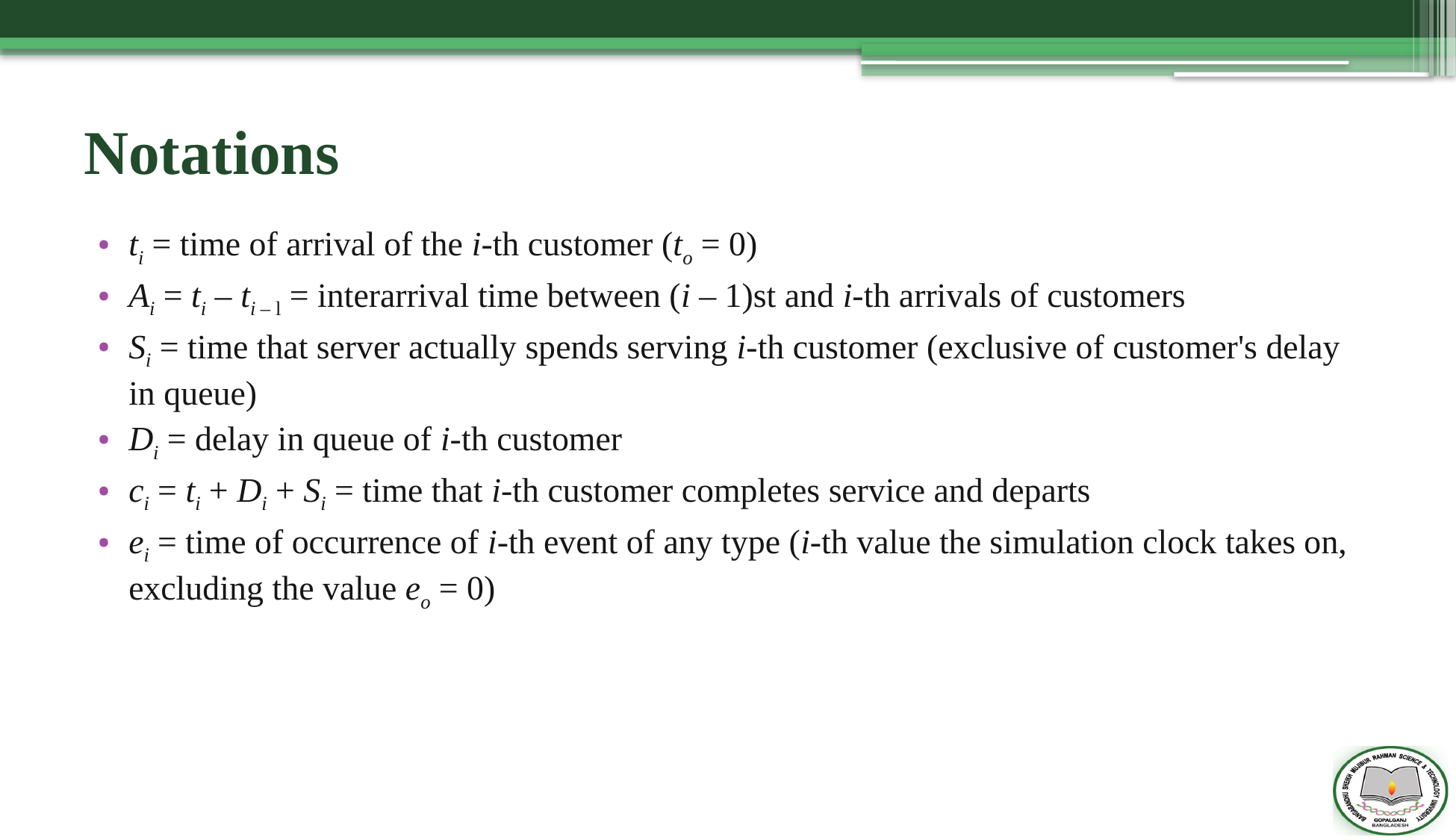

# Notations
ti = time of arrival of the i-th customer (to = 0)
Ai = ti – ti – l = interarrival time between (i – 1)st and i-th arrivals of customers
Si = time that server actually spends serving i-th customer (exclusive of customer's delay in queue)
Di = delay in queue of i-th customer
ci = ti + Di + Si = time that i-th customer completes service and departs
ei = time of occurrence of i-th event of any type (i-th value the simulation clock takes on, excluding the value eo = 0)